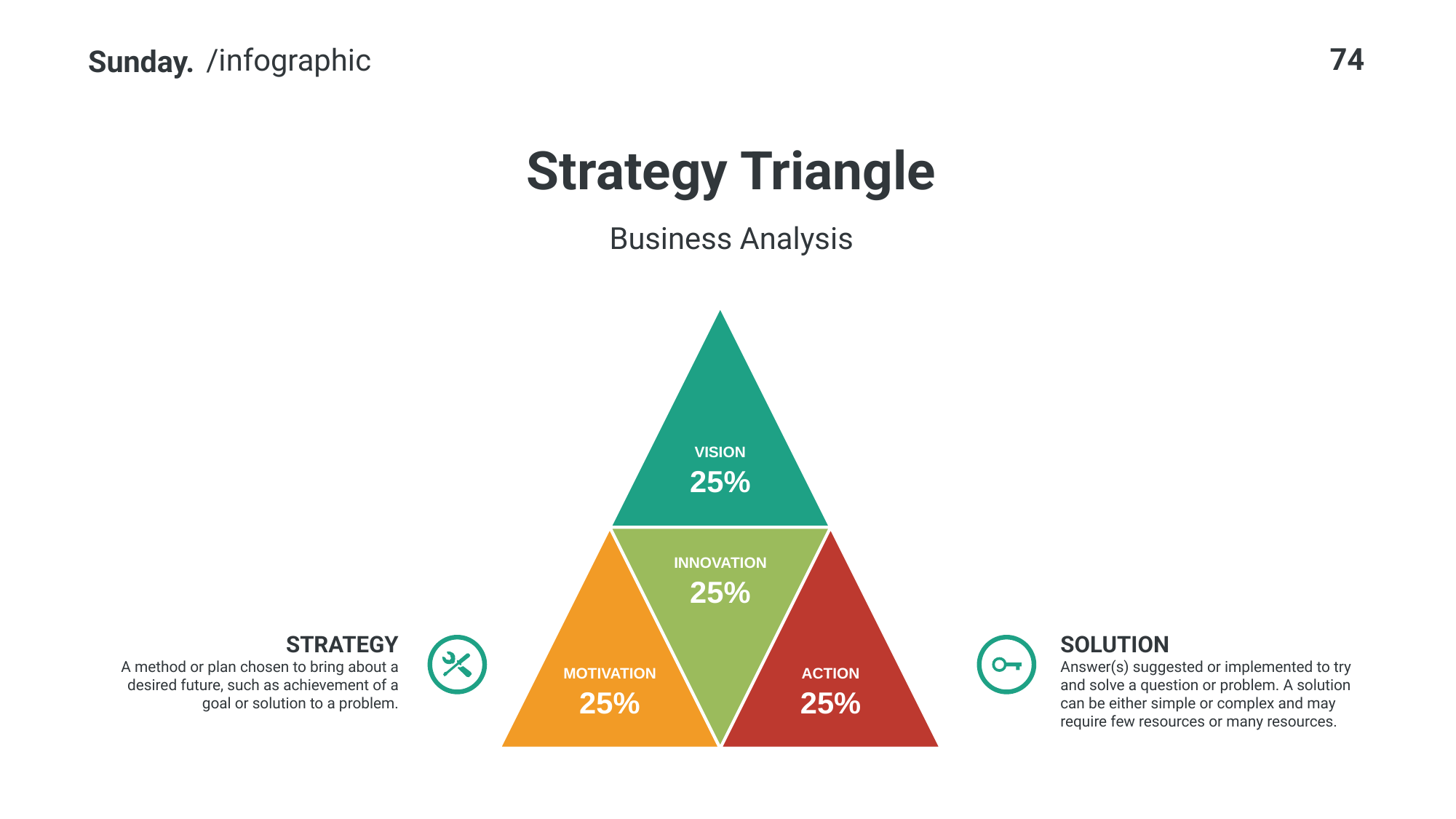

/infographic
# Strategy Triangle
Business Analysis
VISION
25%
MOTIVATION
25%
INNOVATION
25%
ACTION
25%
STRATEGY
A method or plan chosen to bring about a desired future, such as achievement of a goal or solution to a problem.
SOLUTION
Answer(s) suggested or implemented to try and solve a question or problem. A solution can be either simple or complex and may require few resources or many resources.